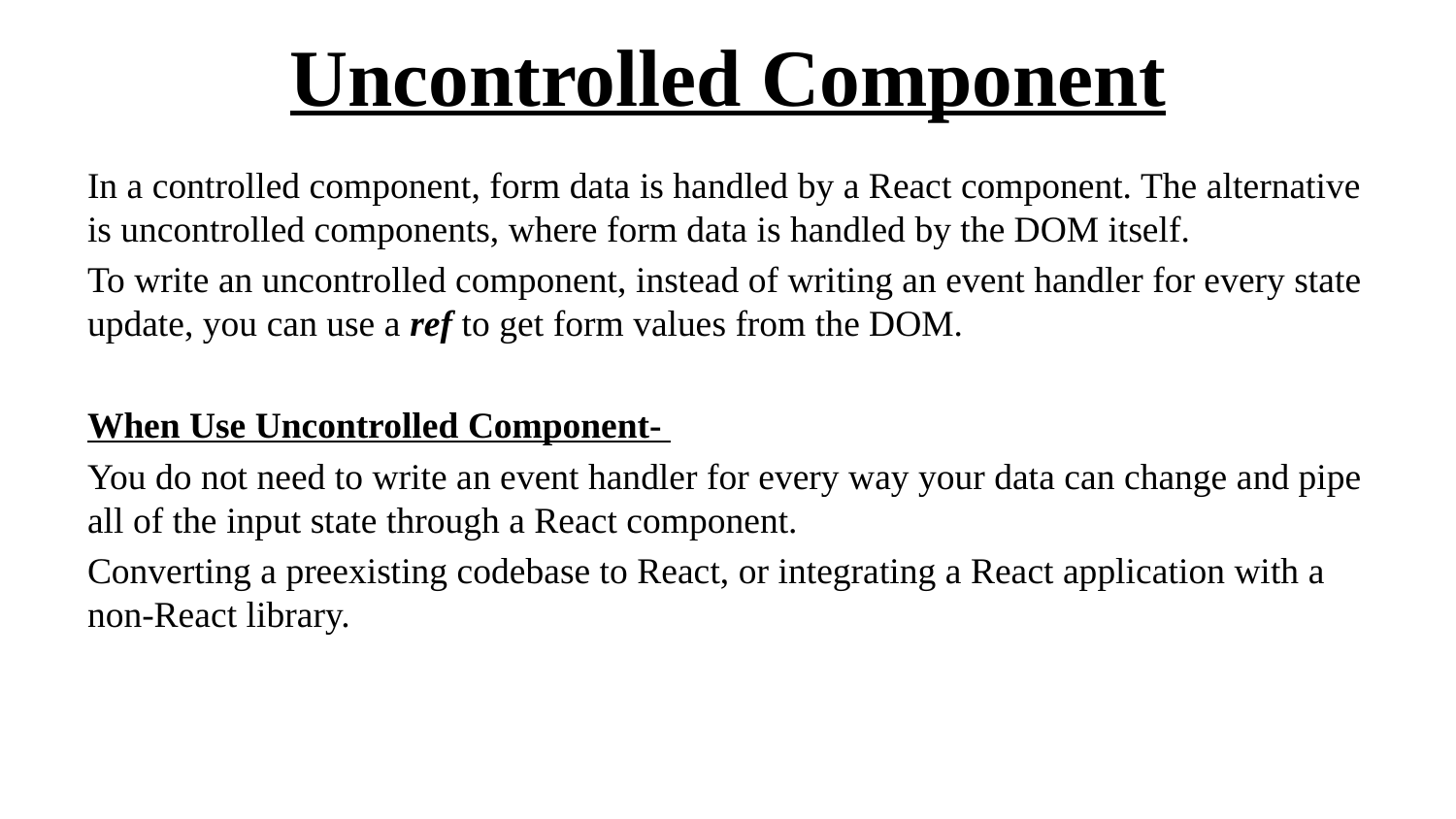

# Uncontrolled Component
In a controlled component, form data is handled by a React component. The alternative is uncontrolled components, where form data is handled by the DOM itself.
To write an uncontrolled component, instead of writing an event handler for every state update, you can use a ref to get form values from the DOM.

When Use Uncontrolled Component-
You do not need to write an event handler for every way your data can change and pipe all of the input state through a React component.
Converting a preexisting codebase to React, or integrating a React application with a non-React library.